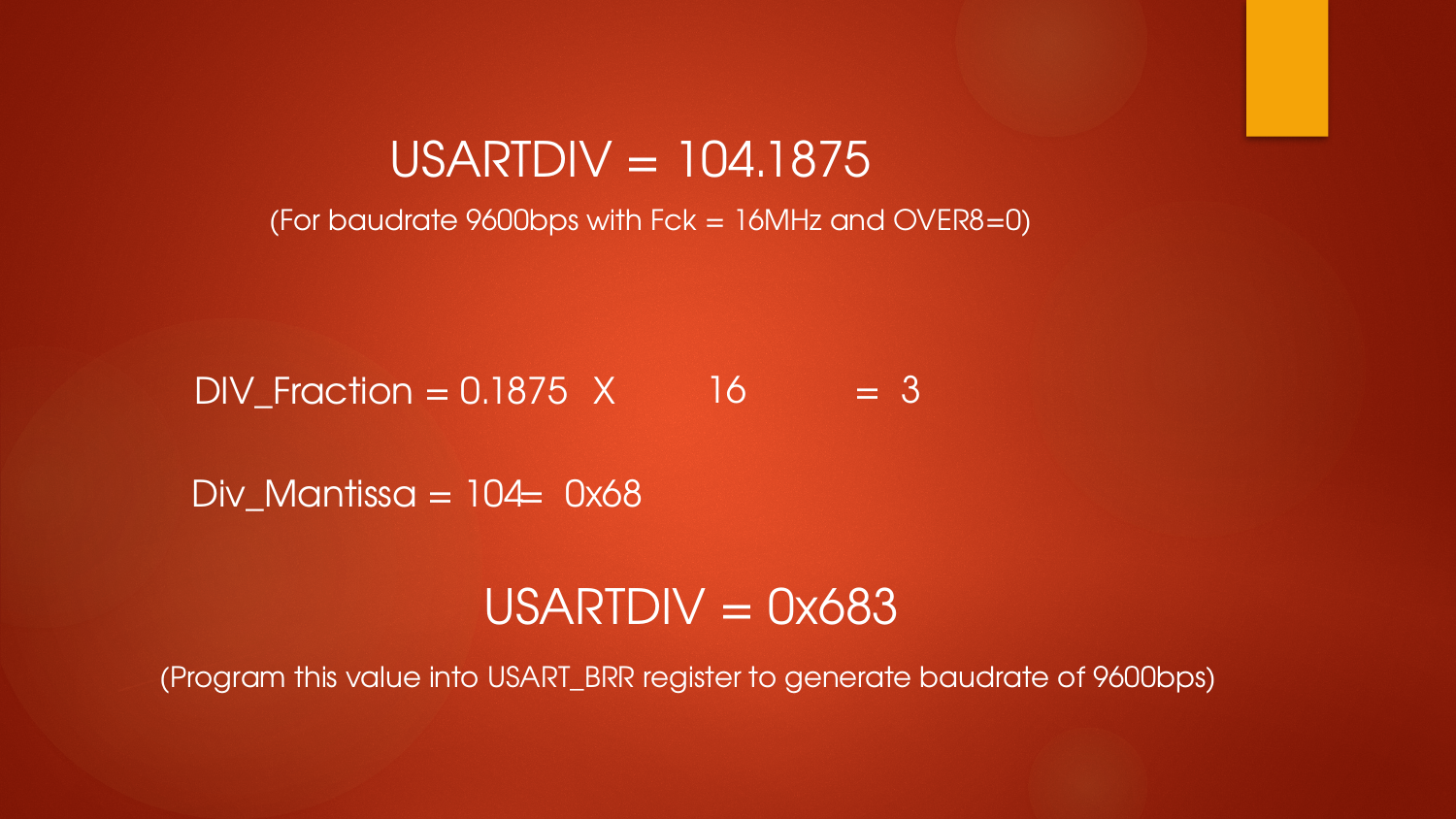

USARTDIV = 104.1875
(For baudrate 9600bps with Fck = 16MHz and OVER8=0)
16
=  3
X
DIV_Fraction = 0.1875
Div_Mantissa = 104
=  0x68
USARTDIV = 0x683
(Program this value into USART_BRR register to generate baudrate of 9600bps)